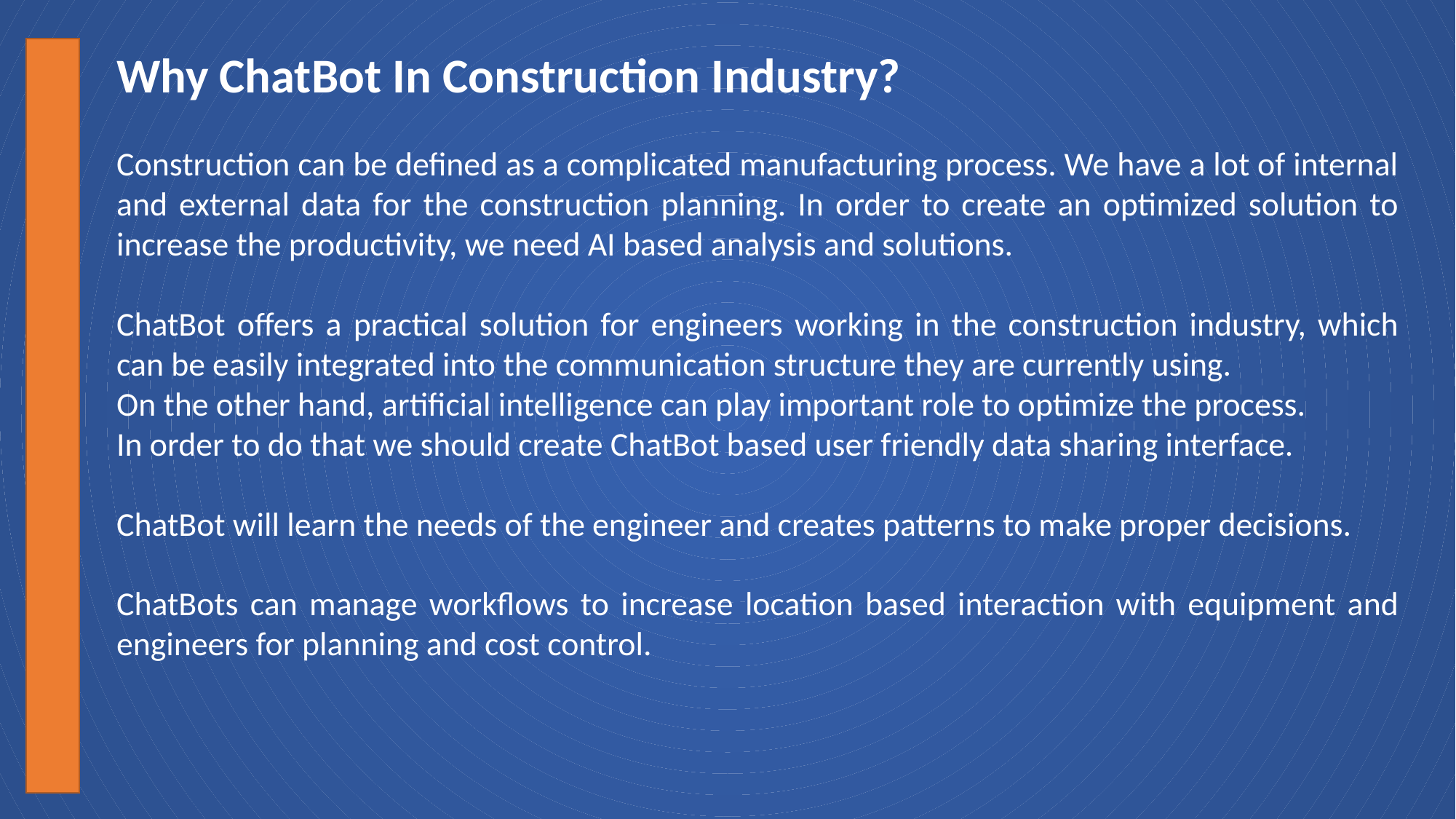

Why ChatBot In Construction Industry?

Construction can be defined as a complicated manufacturing process. We have a lot of internal and external data for the construction planning. In order to create an optimized solution to increase the productivity, we need AI based analysis and solutions.

ChatBot offers a practical solution for engineers working in the construction industry, which can be easily integrated into the communication structure they are currently using.
On the other hand, artificial intelligence can play important role to optimize the process.
In order to do that we should create ChatBot based user friendly data sharing interface.

ChatBot will learn the needs of the engineer and creates patterns to make proper decisions.

ChatBots can manage workflows to increase location based interaction with equipment and engineers for planning and cost control.